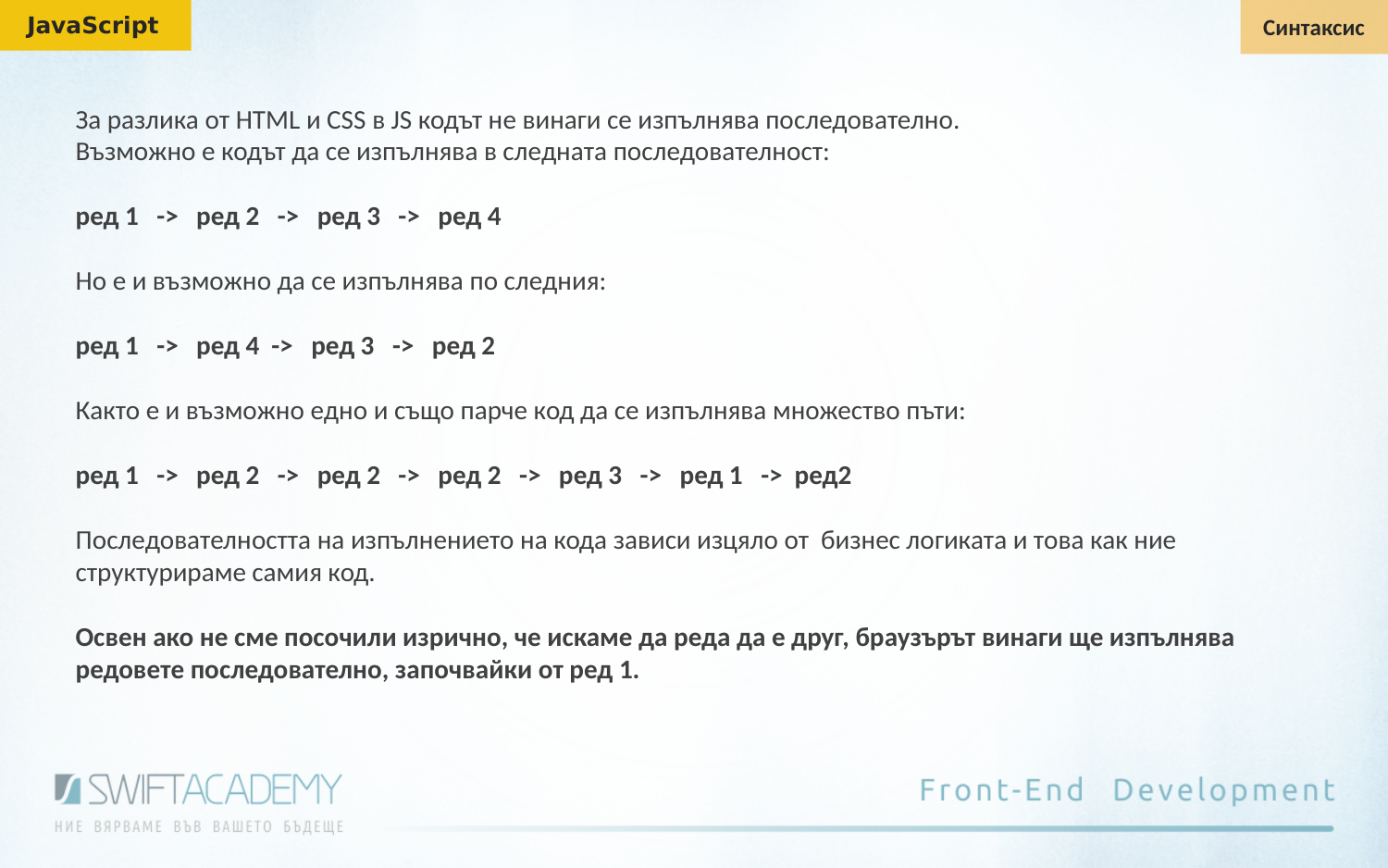

JavaScript
Синтаксис
За разлика от HTML и CSS в JS кодът не винаги се изпълнява последователно.
Възможно е кодът да се изпълнява в следната последователност:
ред 1   ->   ред 2   ->   ред 3   ->   ред 4

Но е и възможно да се изпълнява по следния:
ред 1   ->   ред 4  ->   ред 3   ->   ред 2
Както е и възможно едно и също парче код да се изпълнява множество пъти:
ред 1   ->   ред 2   ->   ред 2   ->   ред 2   ->   ред 3   ->   ред 1   ->  ред2
Последователността на изпълнението на кода зависи изцяло от  бизнес логиката и това как ние структурираме самия код.

Освен ако не сме посочили изрично, че искаме да реда да е друг, браузърът винаги ще изпълнява редовете последователно, започвайки от ред 1.